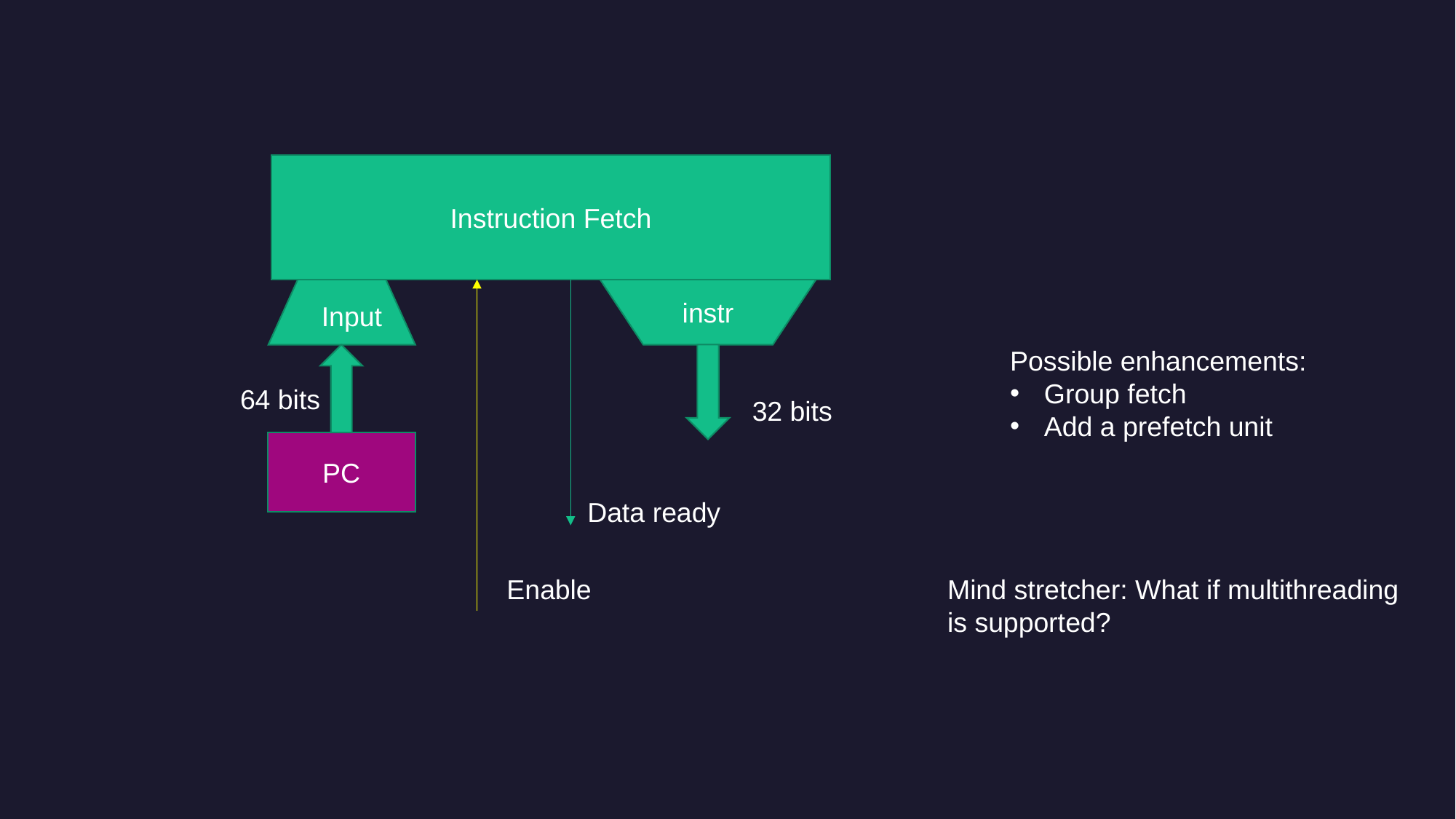

Instruction Fetch

instr
Input
Possible enhancements:
Group fetch
Add a prefetch unit

64 bits
32 bits
PC
Data ready
Enable
Mind stretcher: What if multithreading
is supported?